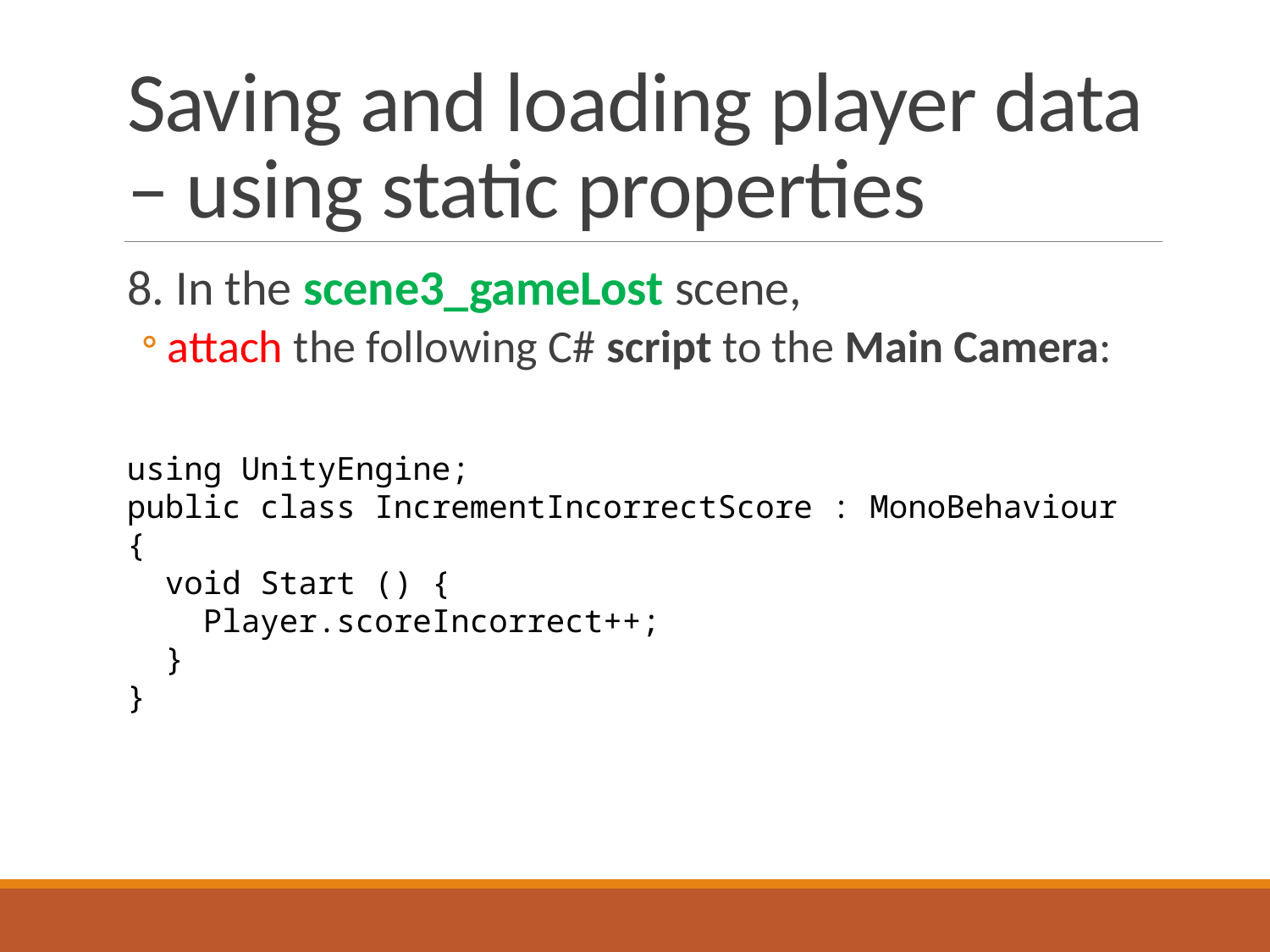

# Saving and loading player data – using static properties
8. In the scene3_gameLost scene,
attach the following C# script to the Main Camera:
using UnityEngine;
public class IncrementIncorrectScore : MonoBehaviour {
  void Start () {
    Player.scoreIncorrect++;
  }
}